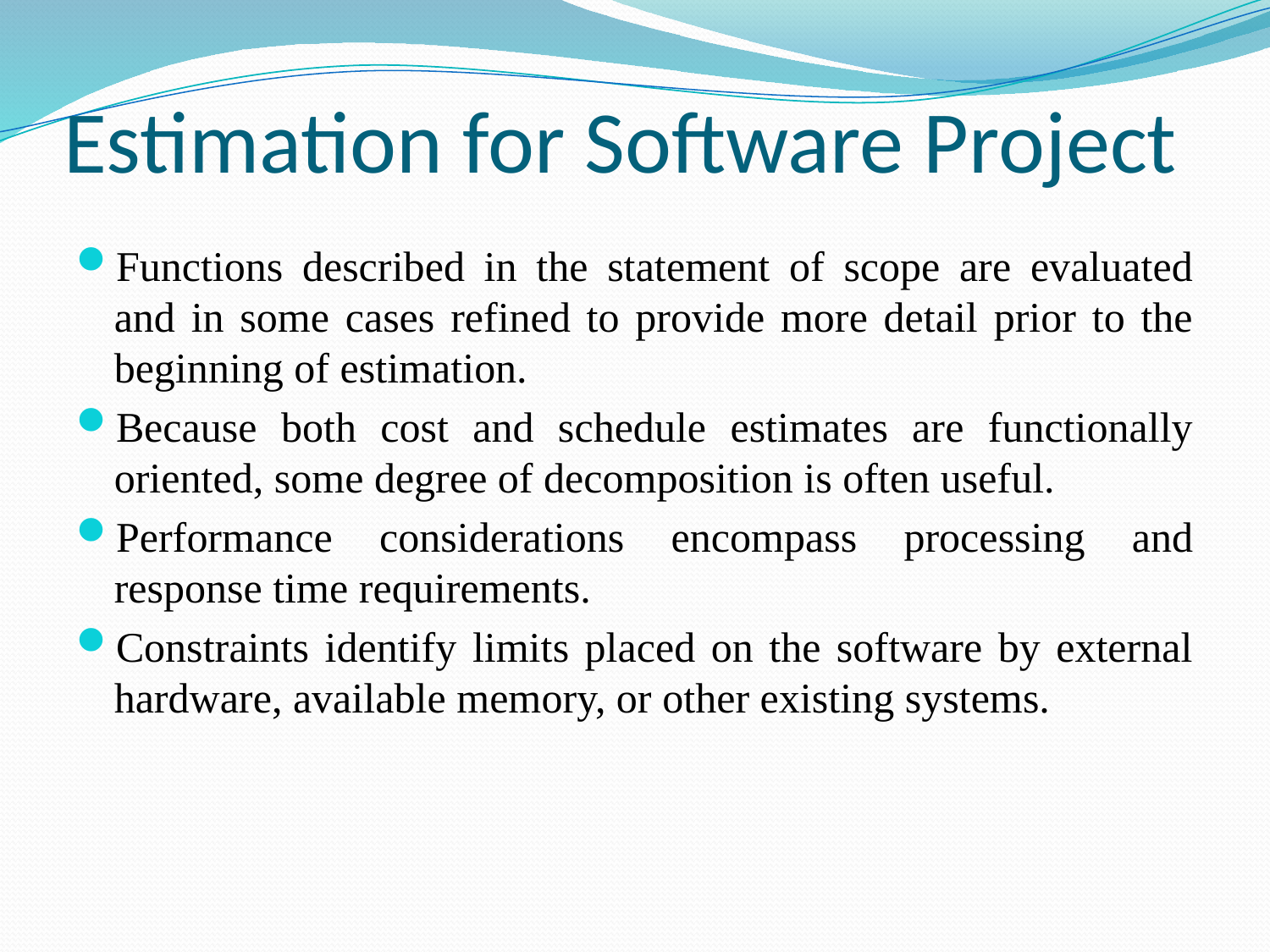

# Estimation for Software Project
Functions described in the statement of scope are evaluated and in some cases refined to provide more detail prior to the beginning of estimation.
Because both cost and schedule estimates are functionally oriented, some degree of decomposition is often useful.
Performance considerations encompass processing and response time requirements.
Constraints identify limits placed on the software by external hardware, available memory, or other existing systems.